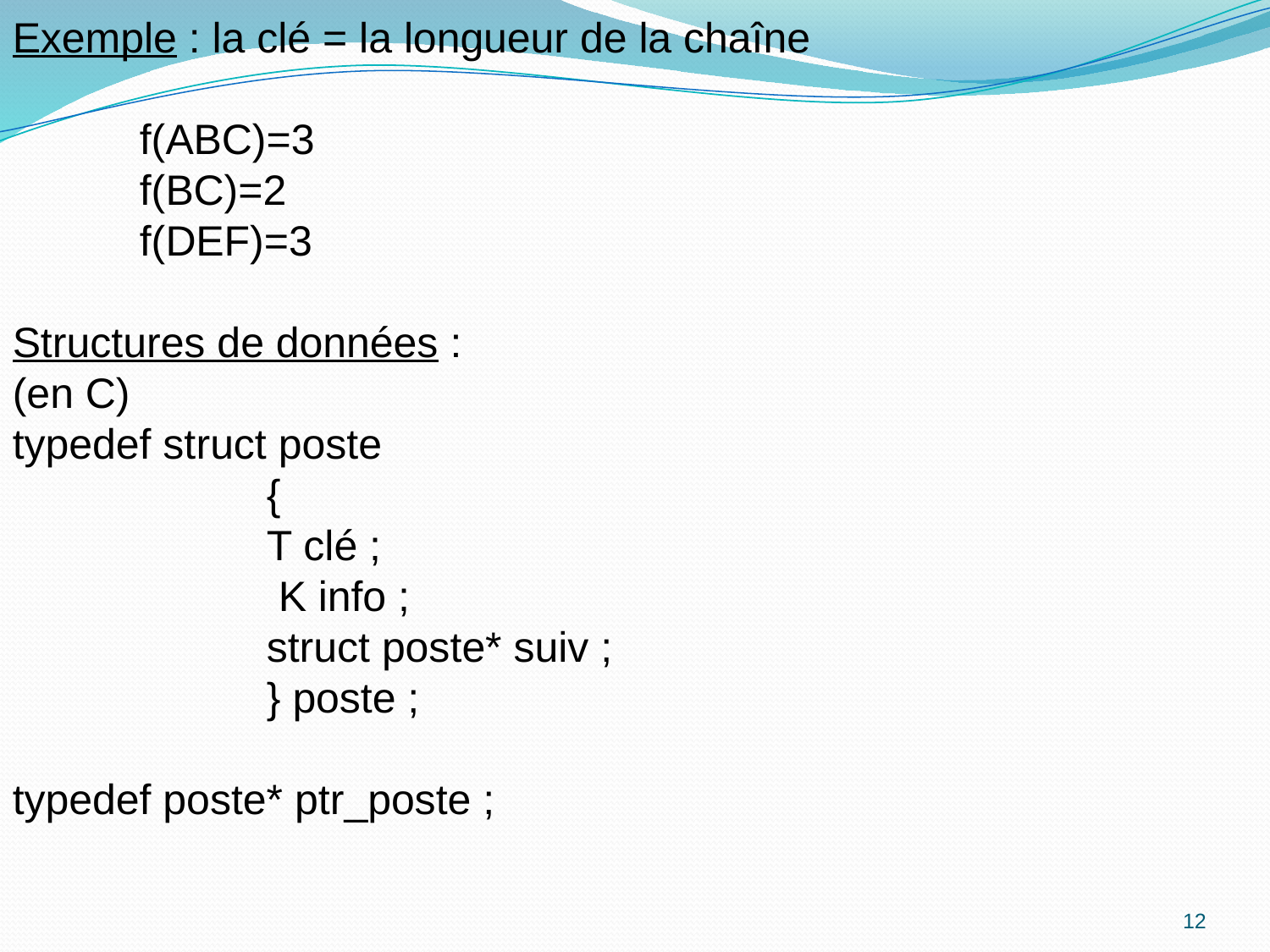

Exemple : la clé = la longueur de la chaîne

	f(ABC)=3
	f(BC)=2
	f(DEF)=3

Structures de données :
(en C)
typedef struct poste
		{
		T clé ;
		 K info ;
		struct poste* suiv ;
		} poste ;

typedef poste* ptr_poste ;

12